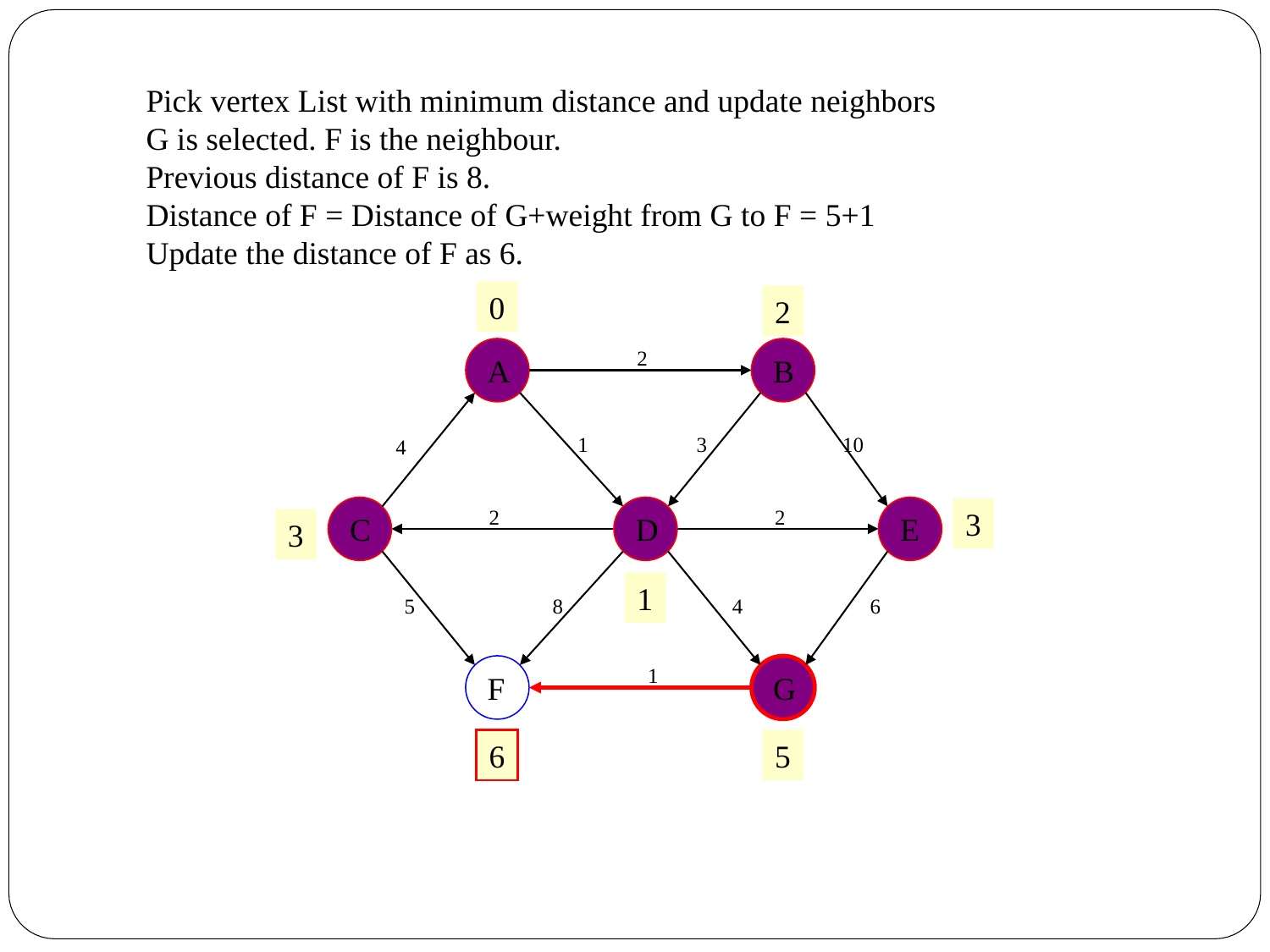

Pick vertex List with minimum distance and update neighbors
G is selected. F is the neighbour.
Previous distance of F is 8.
Distance of F = Distance of G+weight from G to F = 5+1
Update the distance of F as 6.

0
2
2
A
B
1
3
10
4
2
2
C
D
E
3
3
1
5
8
4
6
1
F
G
6
5